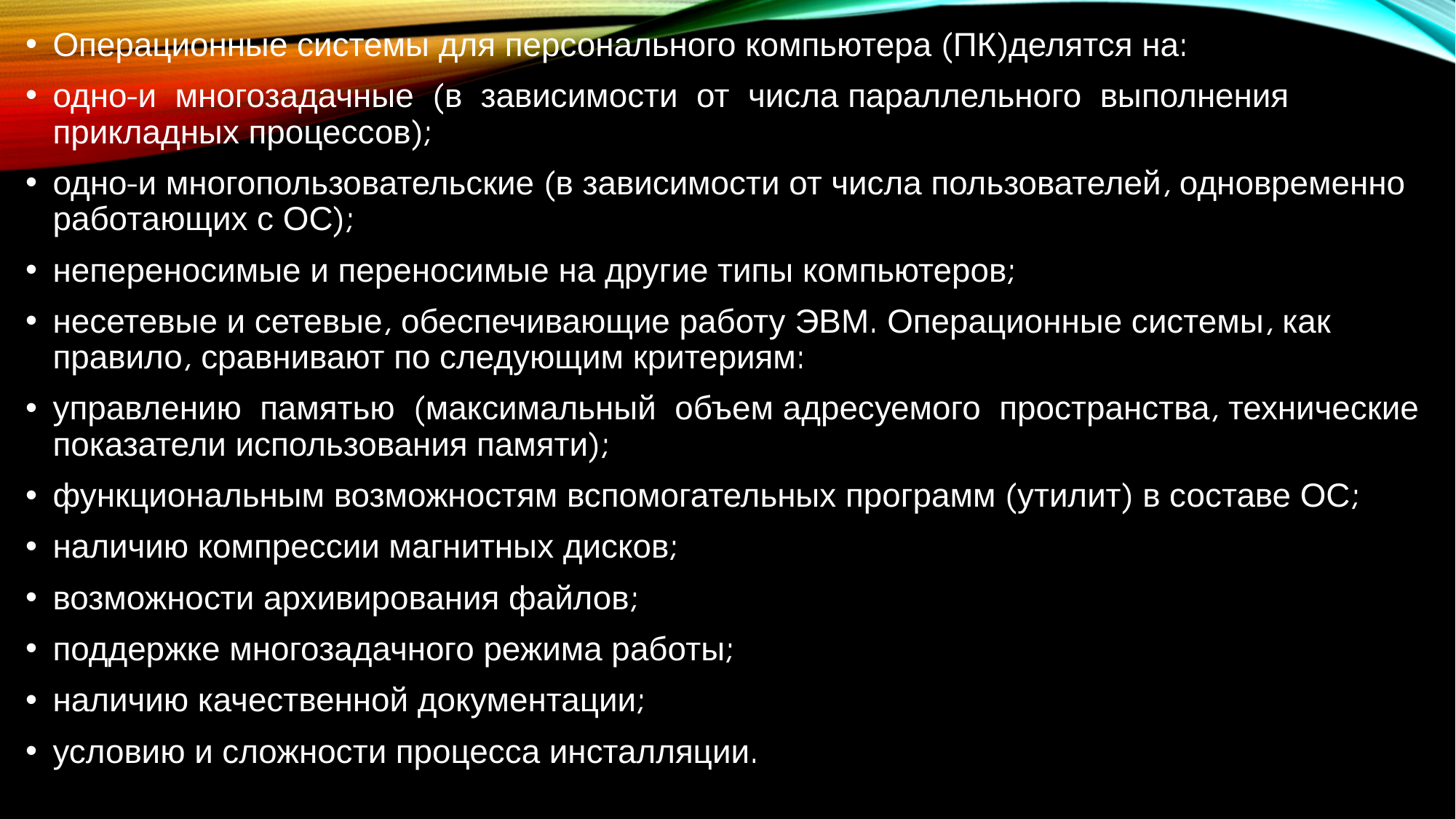

Операционные системы для персонального компьютера (ПК)делятся на:
одно-и  многозадачные  (в  зависимости  от  числа параллельного  выполнения прикладных процессов);
одно-и многопользовательские (в зависимости от числа пользователей, одновременно работающих с ОС);
непереносимые и переносимые на другие типы компьютеров;
несетевые и сетевые, обеспечивающие работу ЭВМ. Операционные системы, как правило, сравнивают по следующим критериям:
управлению  памятью  (максимальный  объем адресуемого  пространства, технические показатели использования памяти);
функциональным возможностям вспомогательных программ (утилит) в составе ОС;
наличию компрессии магнитных дисков;
возможности архивирования файлов;
поддержке многозадачного режима работы;
наличию качественной документации;
условию и сложности процесса инсталляции.